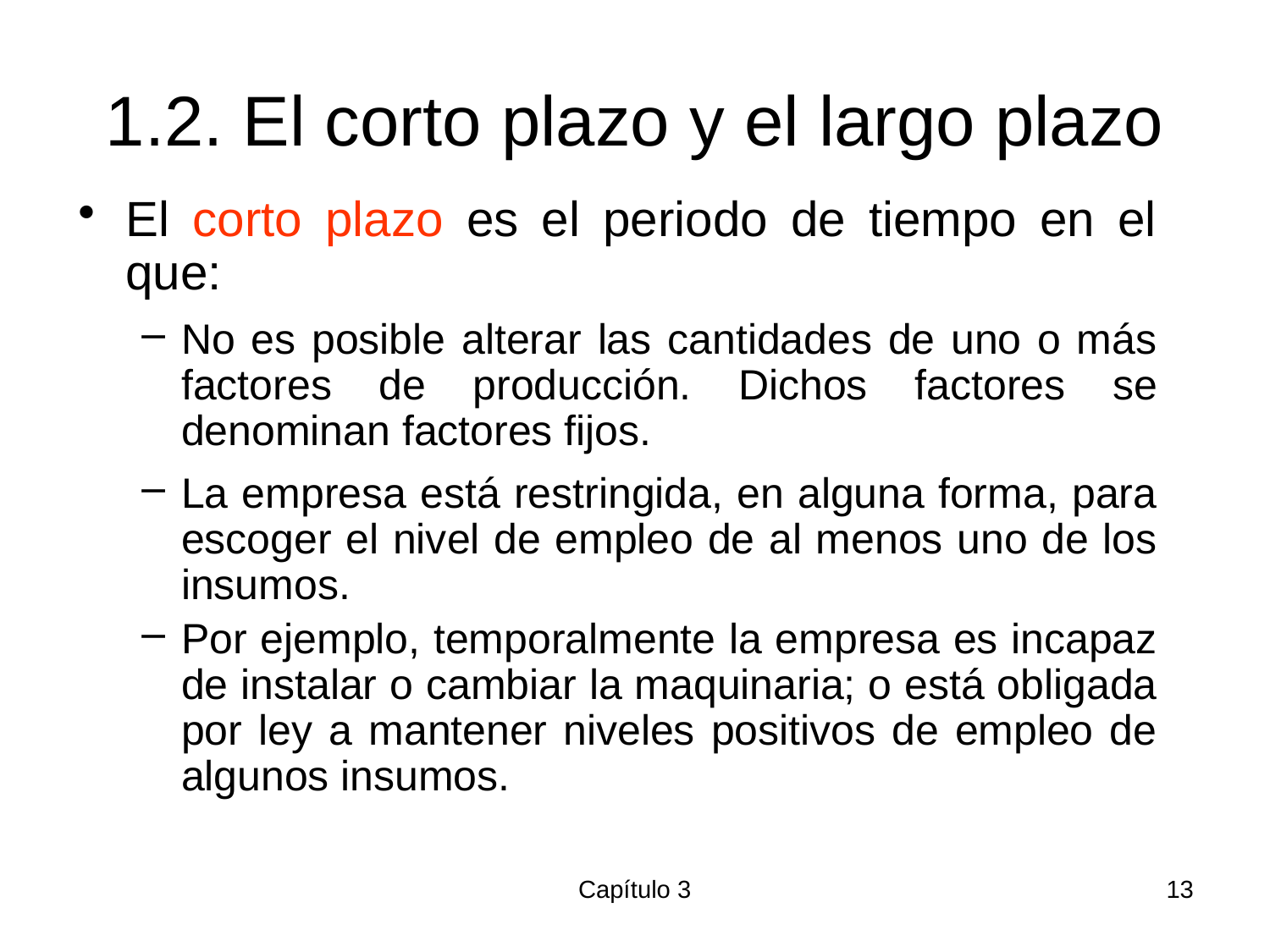

# 1.2. El corto plazo y el largo plazo
El corto plazo es el periodo de tiempo en el que:
No es posible alterar las cantidades de uno o más factores de producción. Dichos factores se denominan factores fijos.
La empresa está restringida, en alguna forma, para escoger el nivel de empleo de al menos uno de los insumos.
Por ejemplo, temporalmente la empresa es incapaz de instalar o cambiar la maquinaria; o está obligada por ley a mantener niveles positivos de empleo de algunos insumos.

Capítulo 3
13